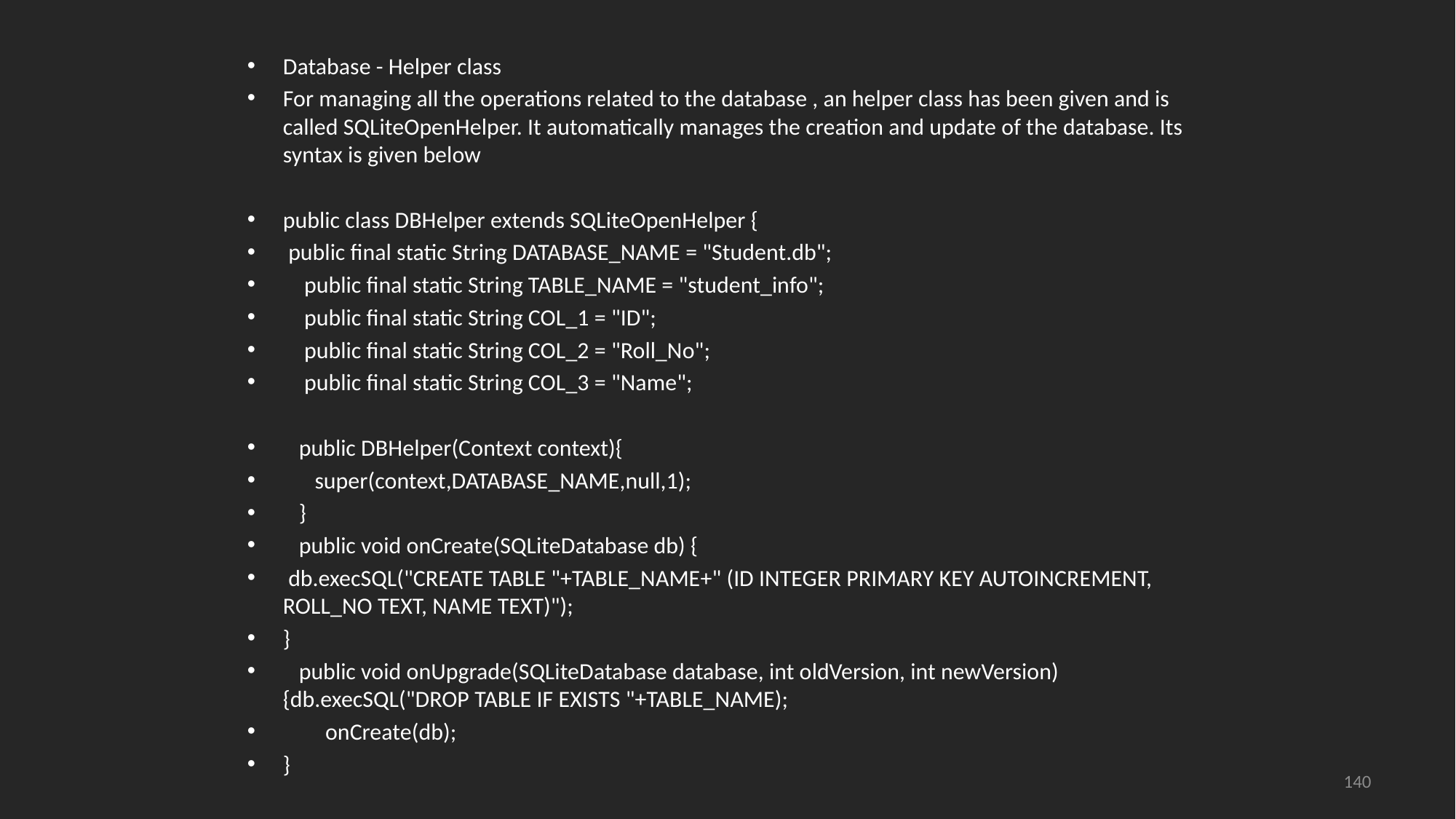

Database - Helper class
For managing all the operations related to the database , an helper class has been given and is called SQLiteOpenHelper. It automatically manages the creation and update of the database. Its syntax is given below

public class DBHelper extends SQLiteOpenHelper {
 public final static String DATABASE_NAME = "Student.db";
    public final static String TABLE_NAME = "student_info";
    public final static String COL_1 = "ID";
    public final static String COL_2 = "Roll_No";
    public final static String COL_3 = "Name";

   public DBHelper(Context context){
      super(context,DATABASE_NAME,null,1);
   }
   public void onCreate(SQLiteDatabase db) {
 db.execSQL("CREATE TABLE "+TABLE_NAME+" (ID INTEGER PRIMARY KEY AUTOINCREMENT, ROLL_NO TEXT, NAME TEXT)");
}
   public void onUpgrade(SQLiteDatabase database, int oldVersion, int newVersion) {db.execSQL("DROP TABLE IF EXISTS "+TABLE_NAME);
        onCreate(db);
}
140